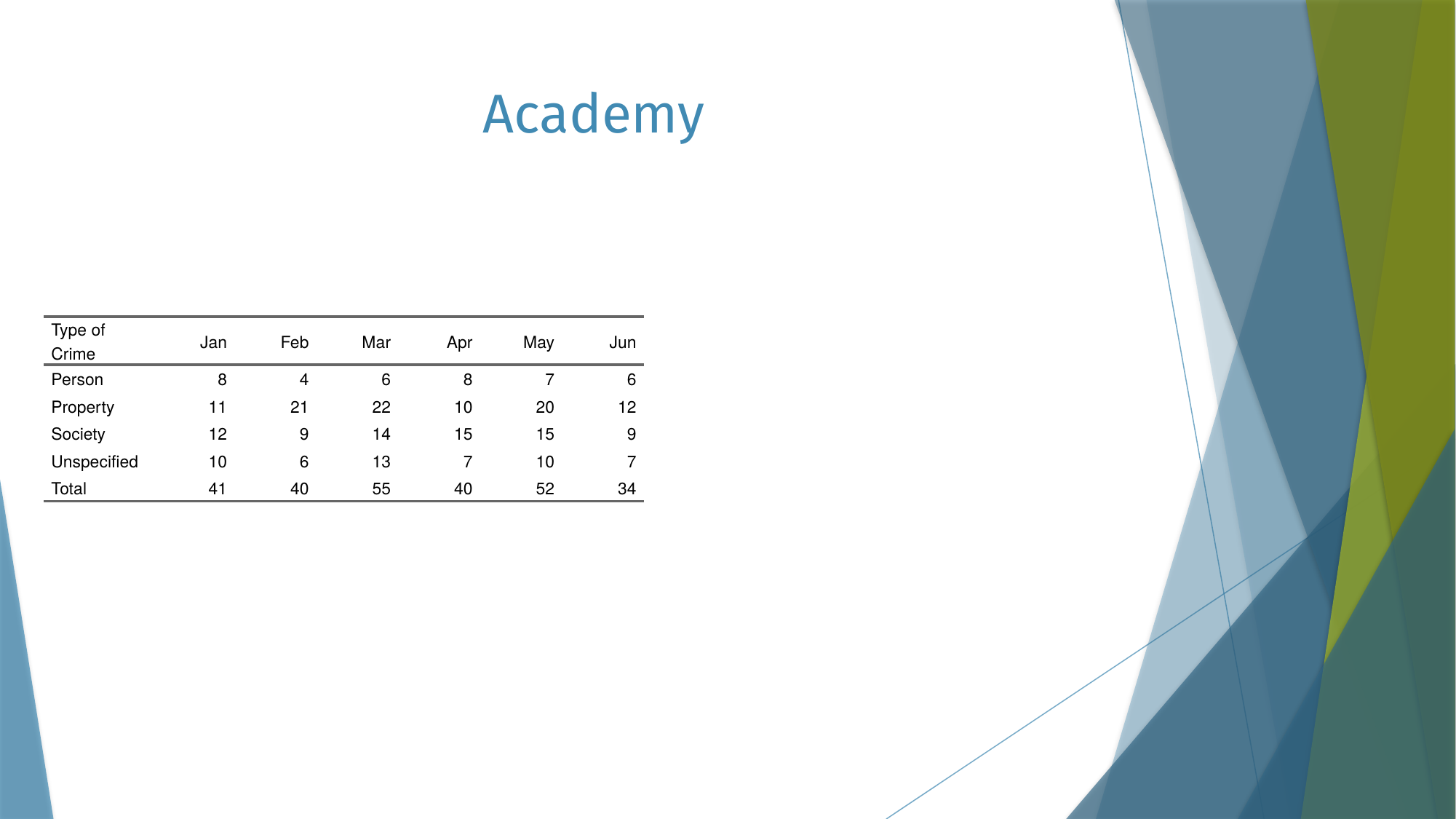

# Academy
| Type of Crime | Jan | Feb | Mar | Apr | May | Jun |
| --- | --- | --- | --- | --- | --- | --- |
| Person | 8 | 4 | 6 | 8 | 7 | 6 |
| Property | 11 | 21 | 22 | 10 | 20 | 12 |
| Society | 12 | 9 | 14 | 15 | 15 | 9 |
| Unspecified | 10 | 6 | 13 | 7 | 10 | 7 |
| Total | 41 | 40 | 55 | 40 | 52 | 34 |